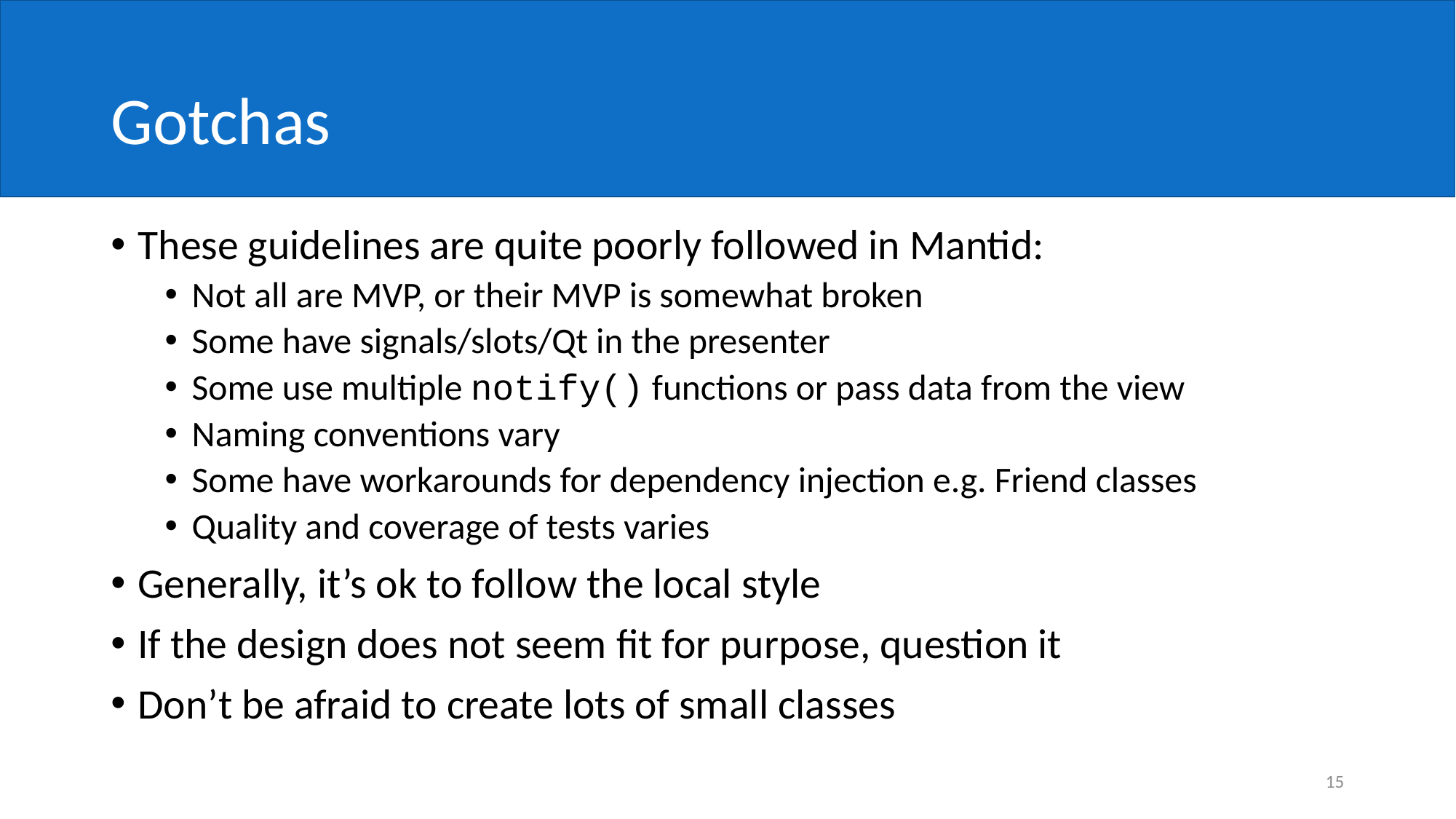

# Gotchas
These guidelines are quite poorly followed in Mantid:
Not all are MVP, or their MVP is somewhat broken
Some have signals/slots/Qt in the presenter
Some use multiple notify() functions or pass data from the view
Naming conventions vary
Some have workarounds for dependency injection e.g. Friend classes
Quality and coverage of tests varies
Generally, it’s ok to follow the local style
If the design does not seem fit for purpose, question it
Don’t be afraid to create lots of small classes
15